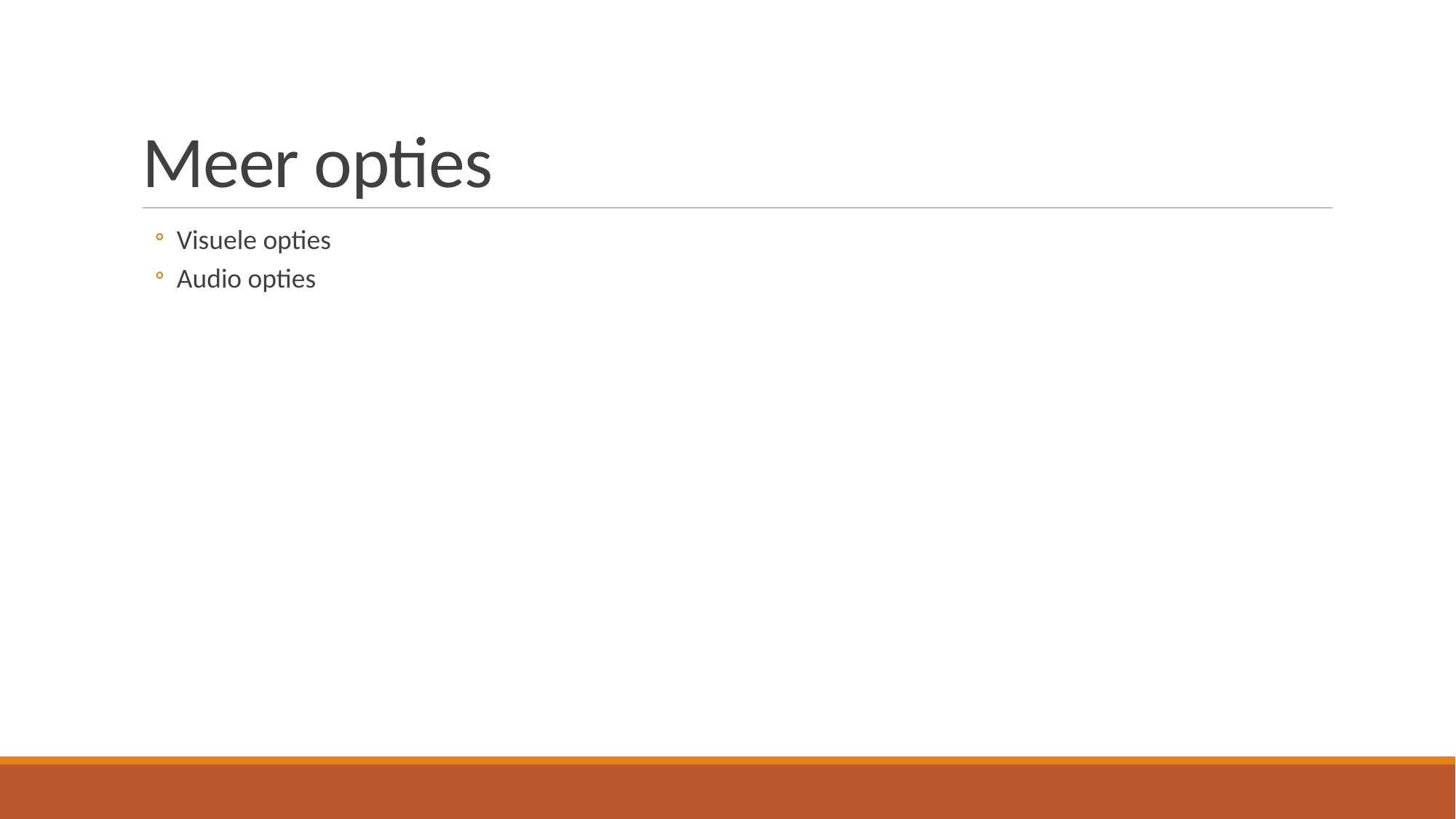

# Meer opties
Visuele opties
Audio opties